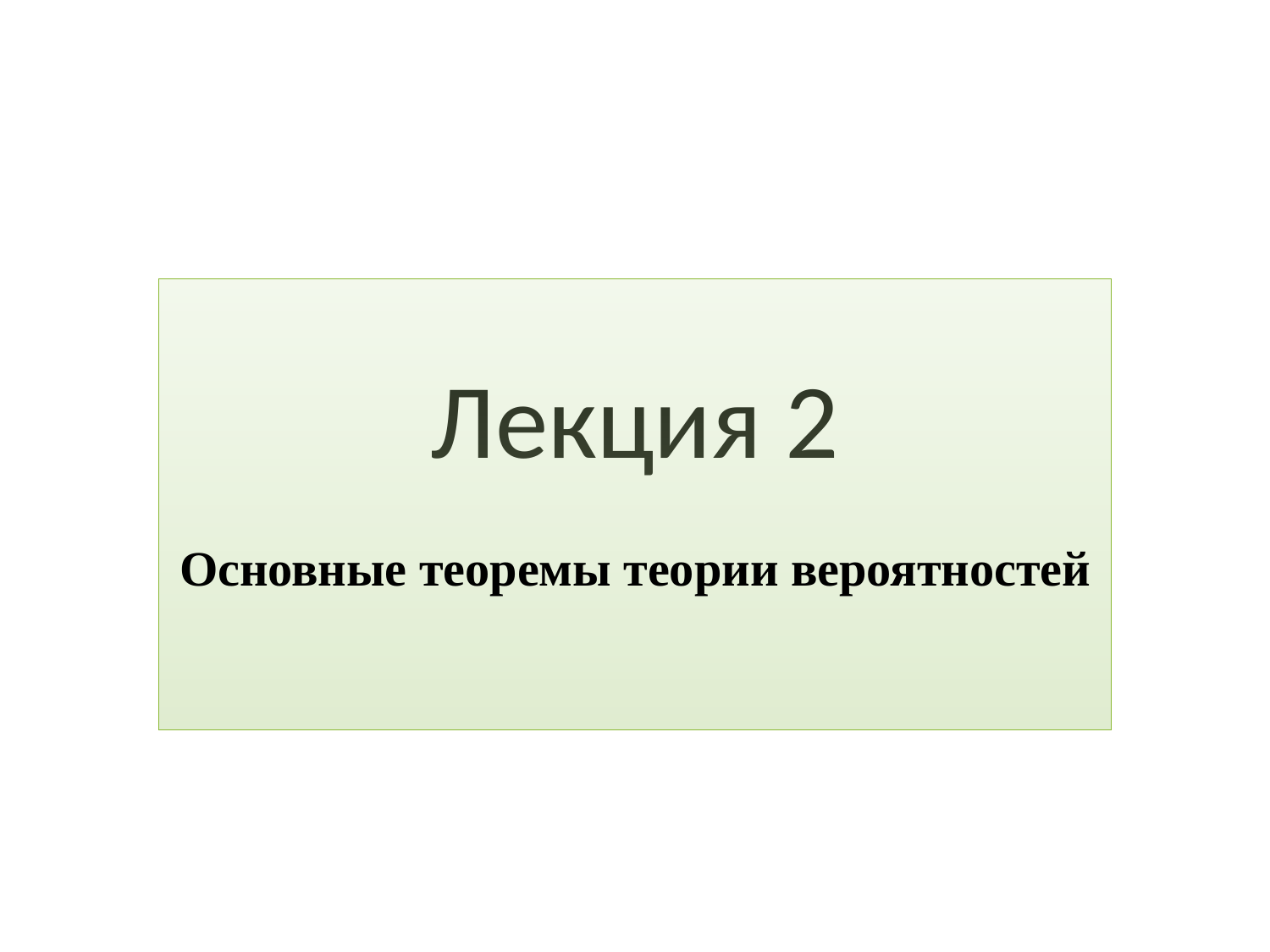

# Лекция 2

Основные теоремы теории вероятностей